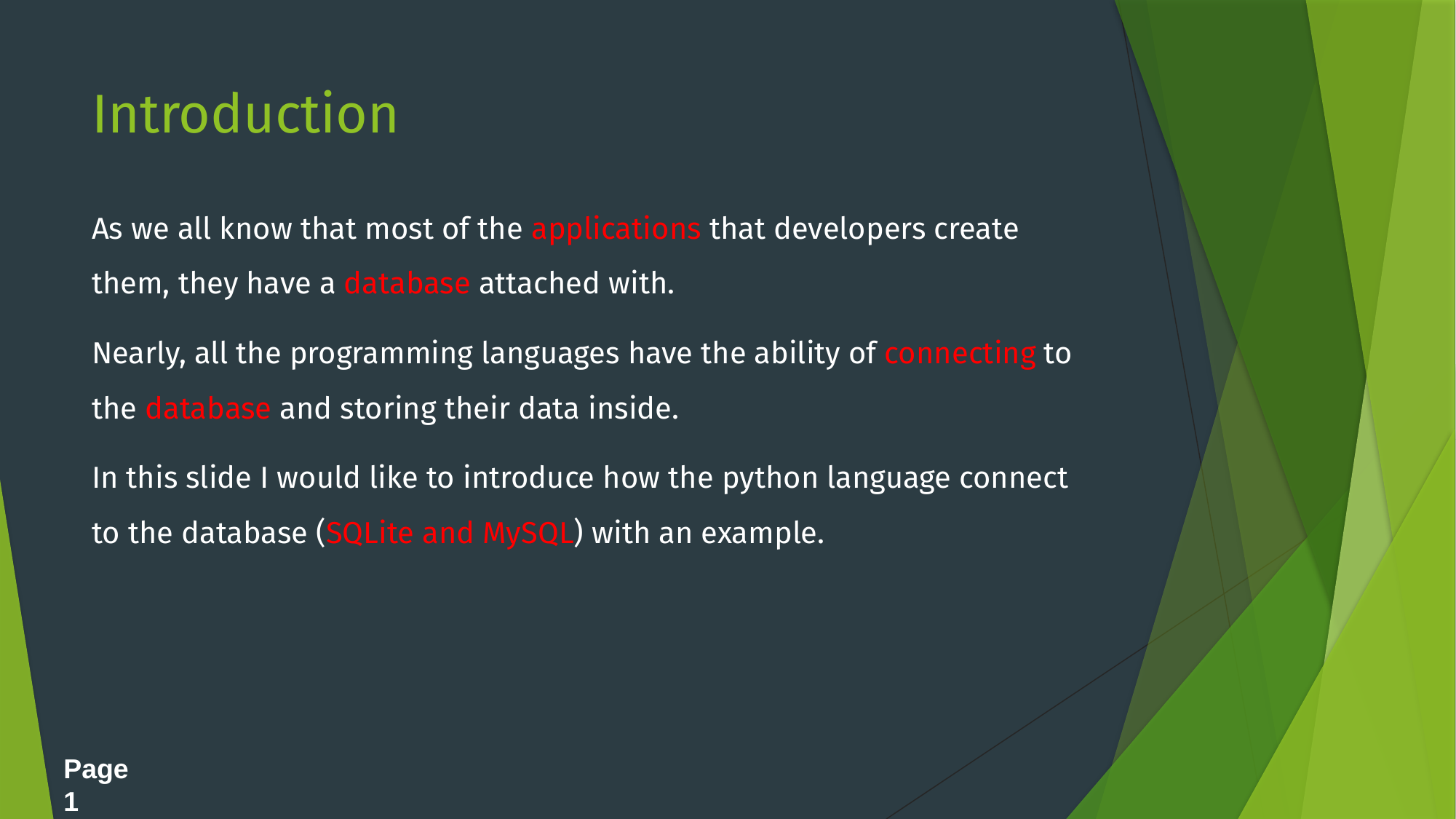

# Introduction
As we all know that most of the applications that developers create them, they have a database attached with.
Nearly, all the programming languages have the ability of connecting to the database and storing their data inside.
In this slide I would like to introduce how the python language connect to the database (SQLite and MySQL) with an example.
Page 1